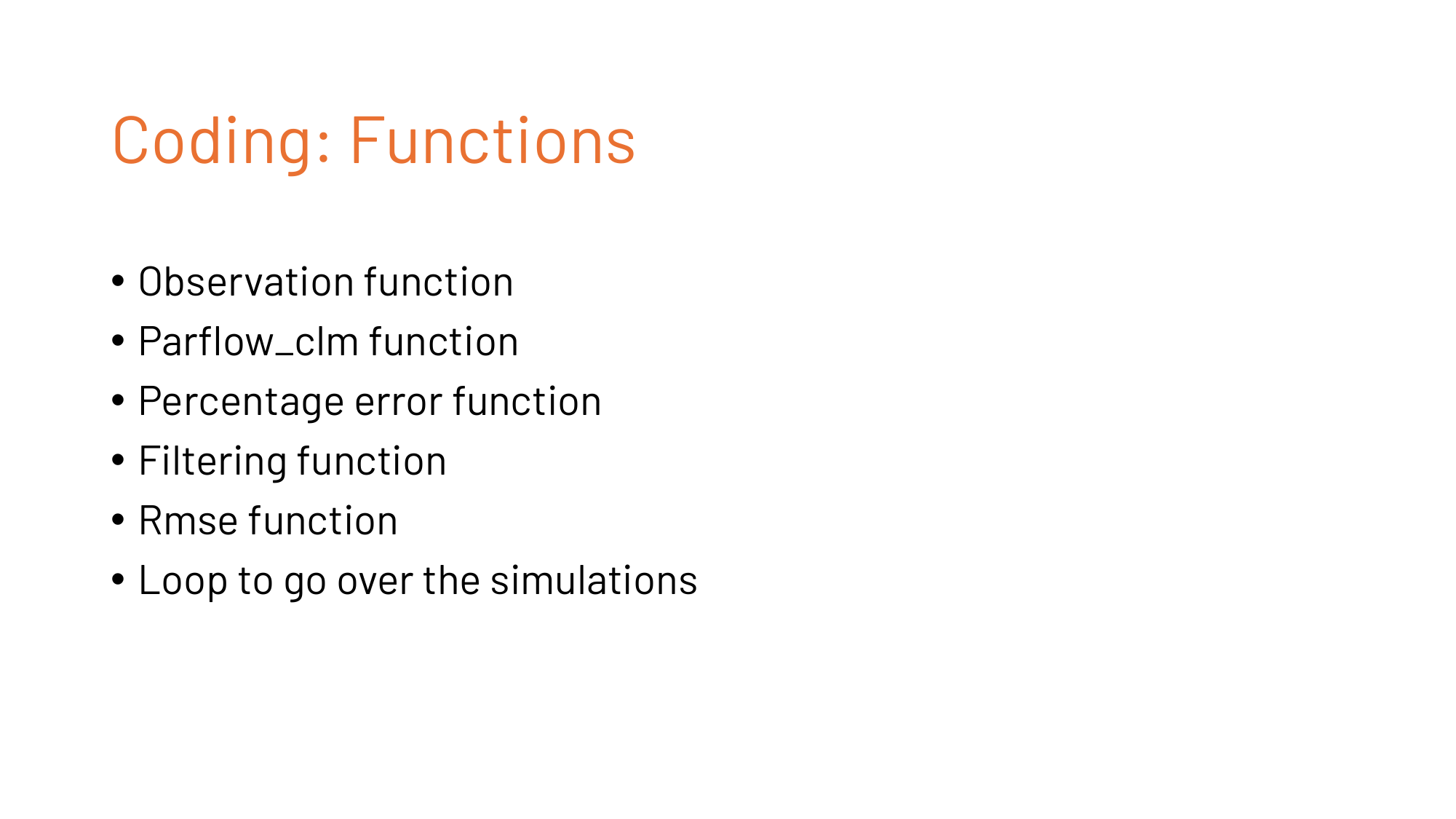

# Coding: Functions
Observation function
Parflow_clm function
Percentage error function
Filtering function
Rmse function
Loop to go over the simulations